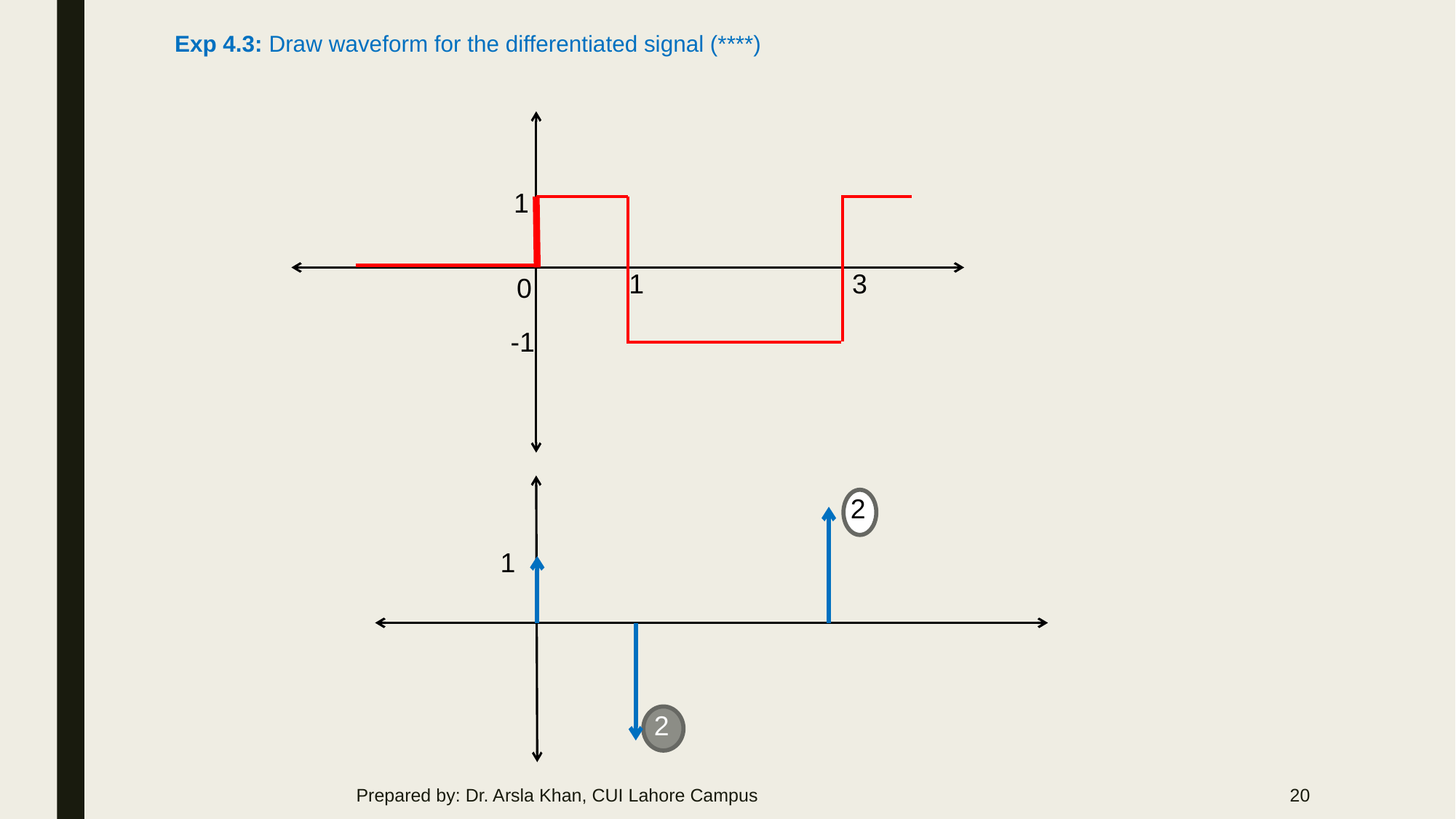

# Exp 4.3: Draw waveform for the differentiated signal (****)
1
1
3
0

-1
2

1
2

Prepared by: Dr. Arsla Khan, CUI Lahore Campus
20